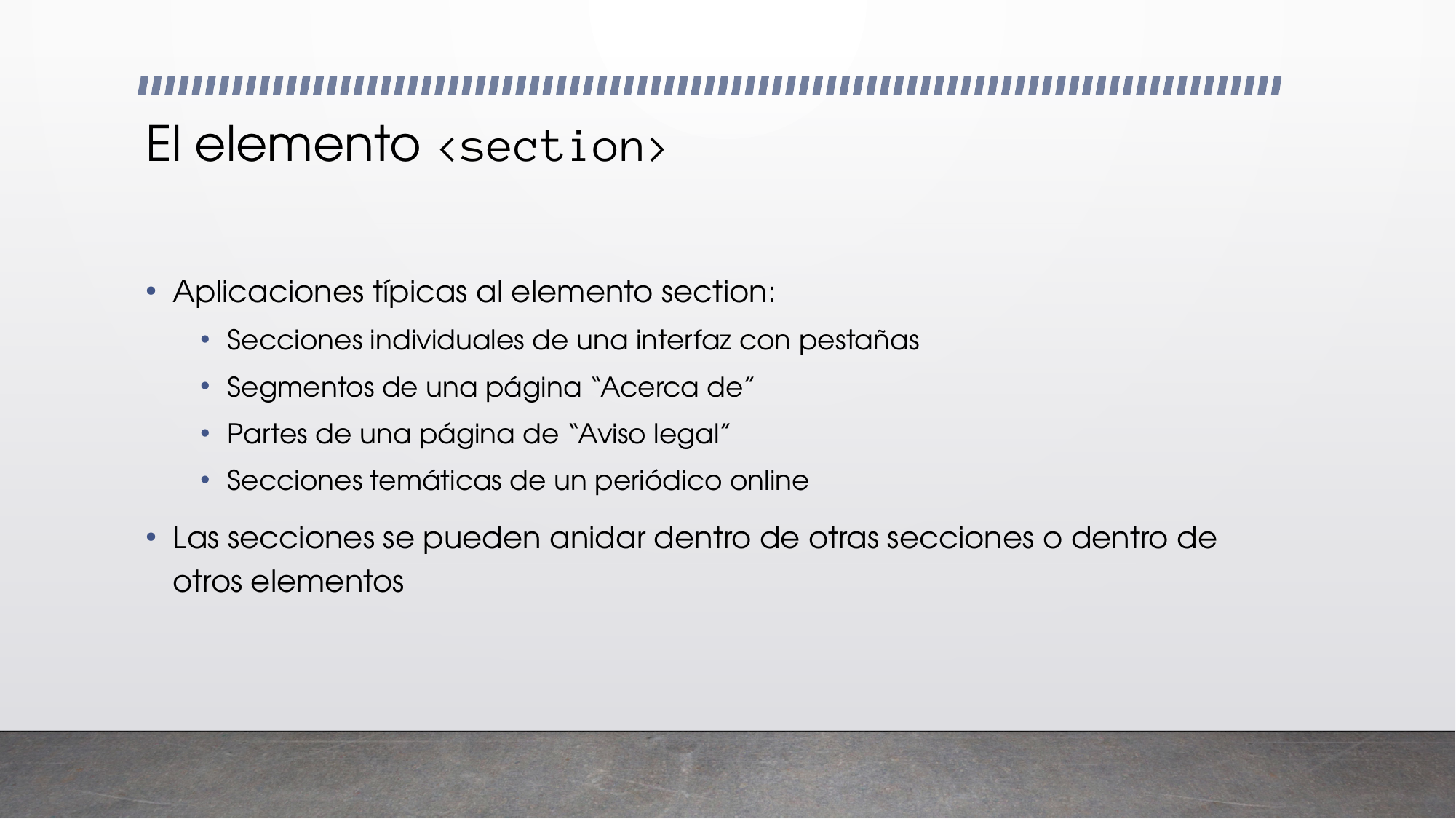

# El elemento <section>
Aplicaciones típicas al elemento section:
Secciones individuales de una interfaz con pestañas
Segmentos de una página “Acerca de”
Partes de una página de “Aviso legal”
Secciones temáticas de un periódico online
Las secciones se pueden anidar dentro de otras secciones o dentro de otros elementos